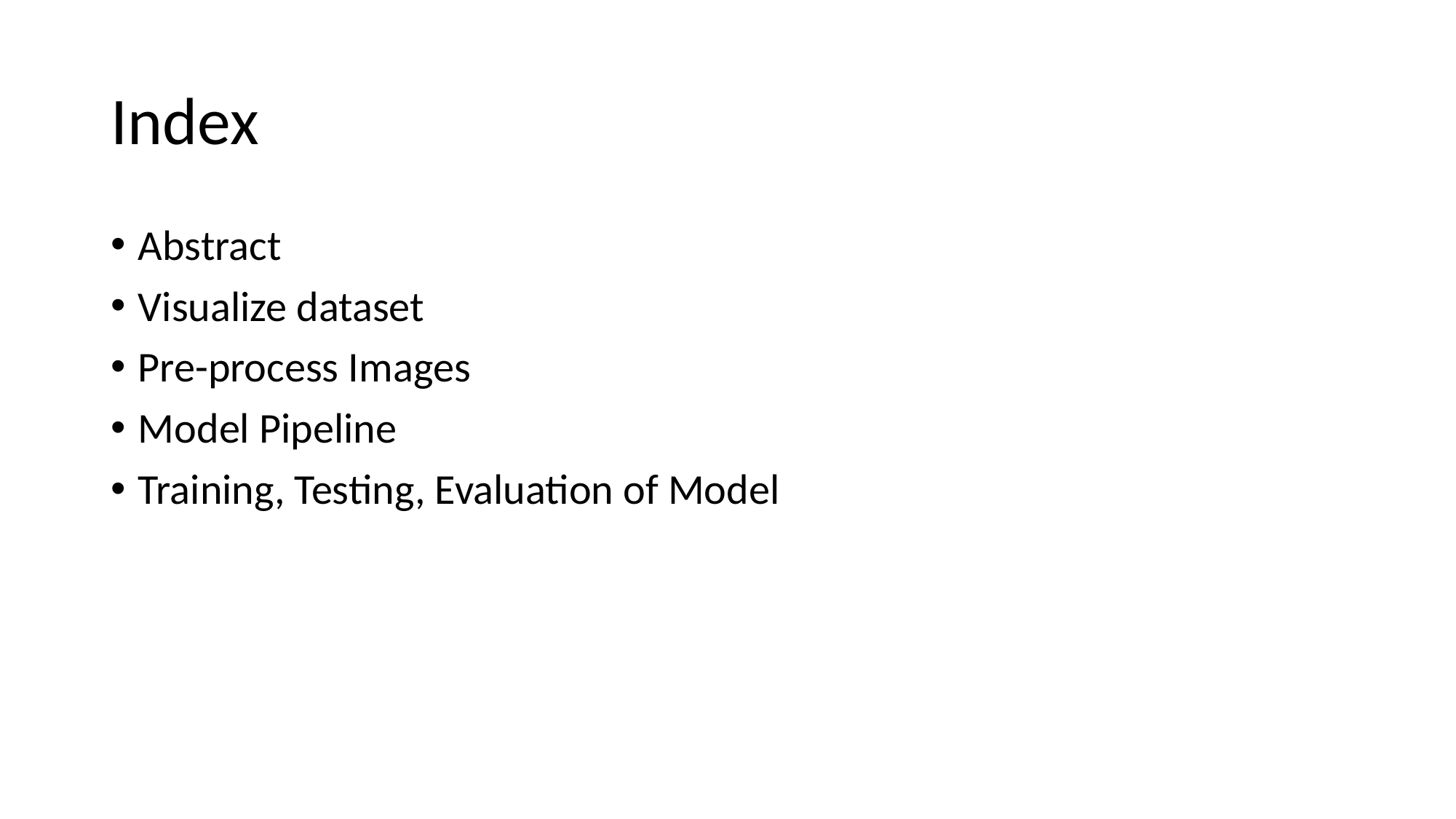

# Index
Abstract
Visualize dataset
Pre-process Images
Model Pipeline
Training, Testing, Evaluation of Model